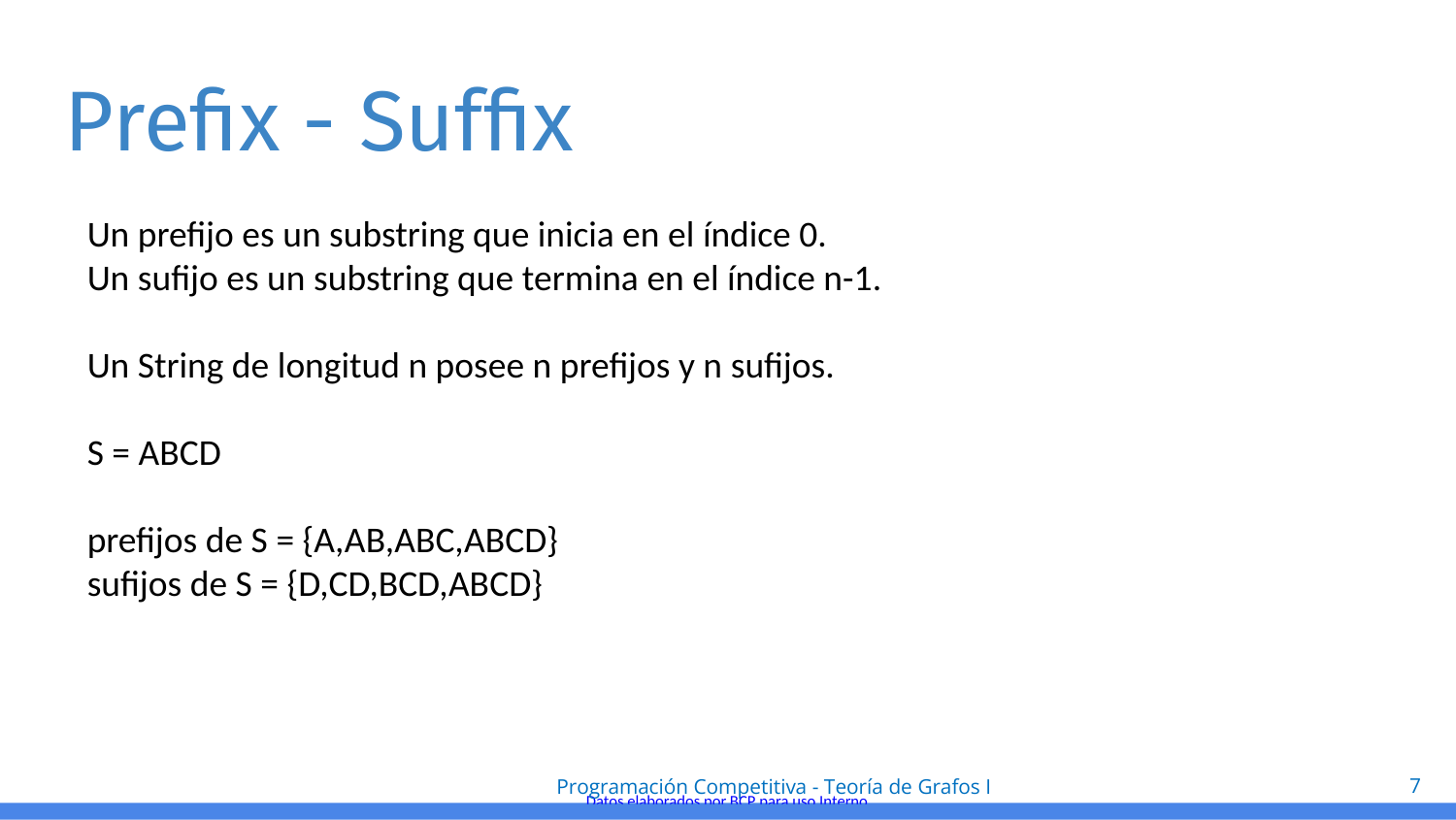

# Prefix - Suffix
Un prefijo es un substring que inicia en el índice 0.
Un sufijo es un substring que termina en el índice n-1.

Un String de longitud n posee n prefijos y n sufijos.

S = ABCD

prefijos de S = {A,AB,ABC,ABCD}
sufijos de S = {D,CD,BCD,ABCD}